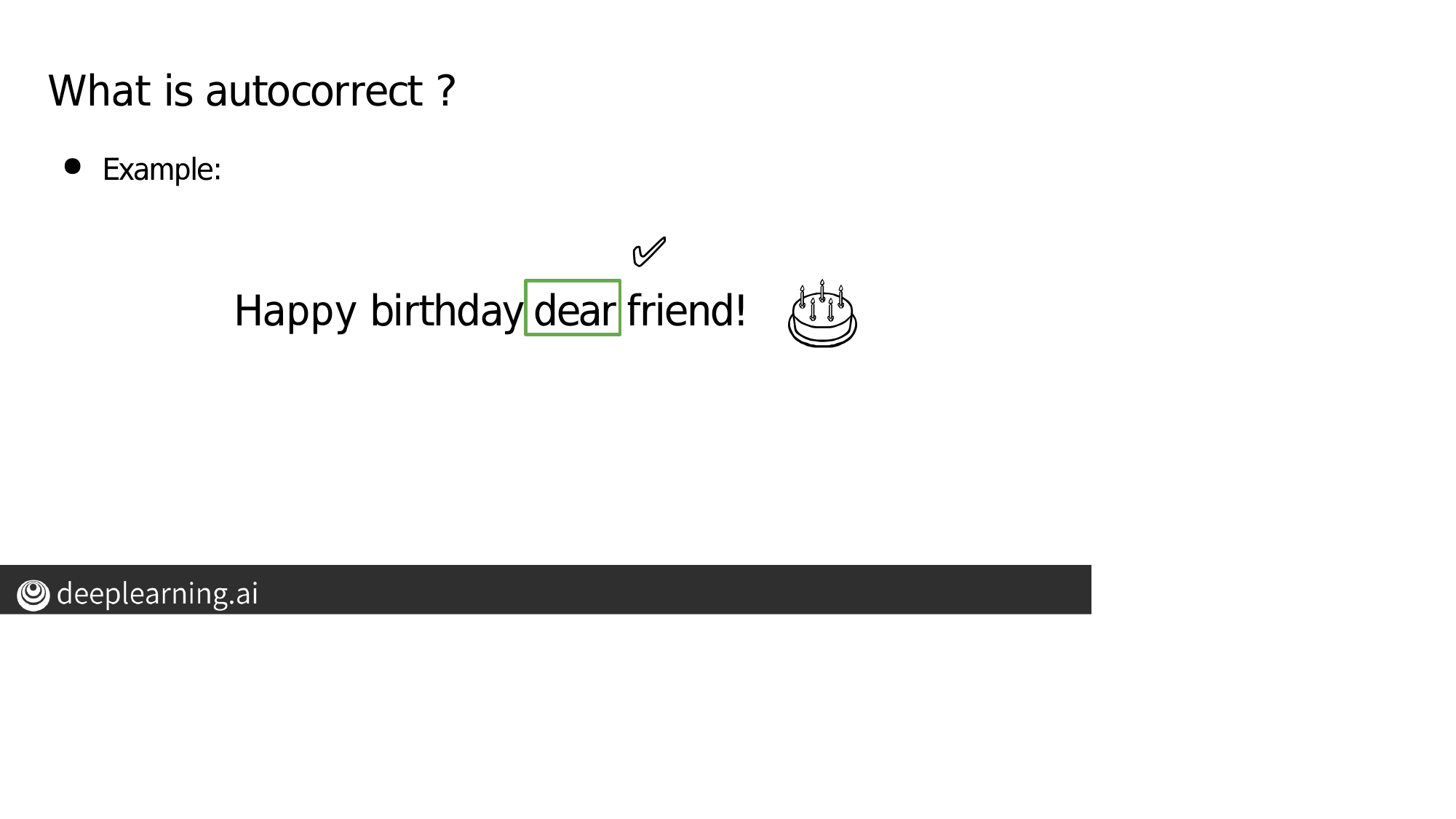

What is autocorrect ?
Example:

✅
🎂
dear
Happy birthday
friend!